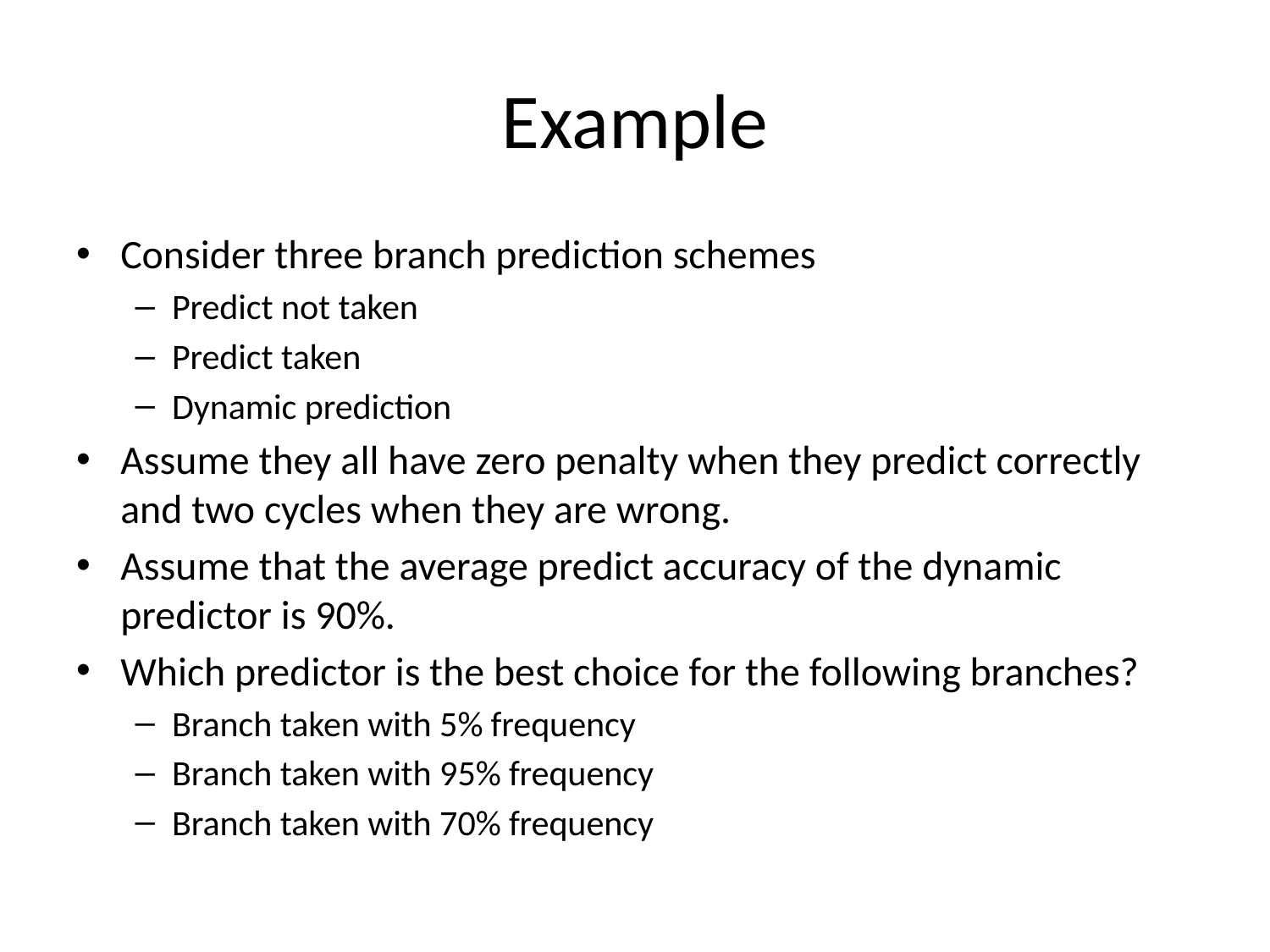

# Example
Consider three branch prediction schemes
Predict not taken
Predict taken
Dynamic prediction
Assume they all have zero penalty when they predict correctly and two cycles when they are wrong.
Assume that the average predict accuracy of the dynamic predictor is 90%.
Which predictor is the best choice for the following branches?
Branch taken with 5% frequency
Branch taken with 95% frequency
Branch taken with 70% frequency